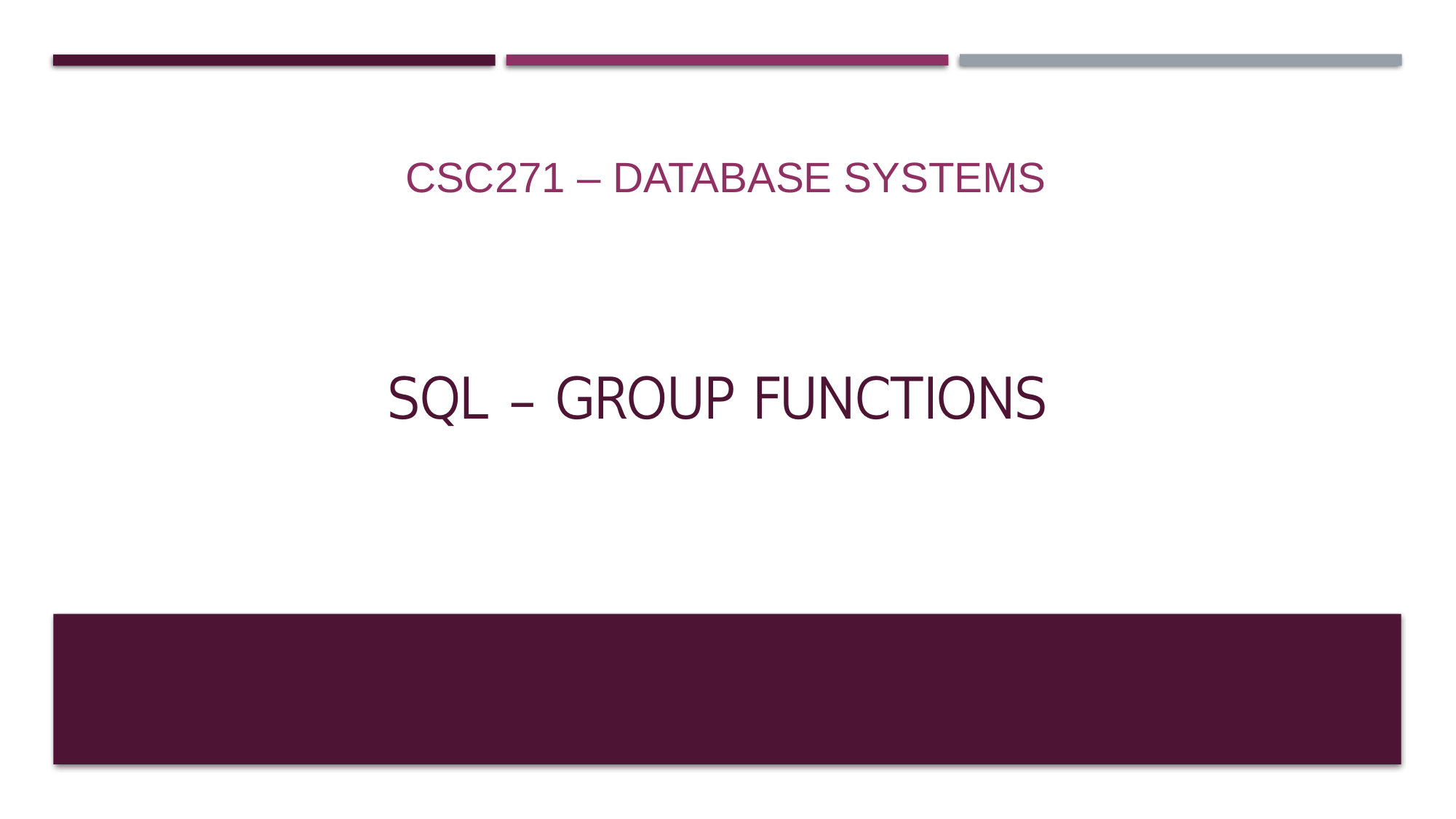

CSC271 – DATABASE SYSTEMS
# SQl – group functions